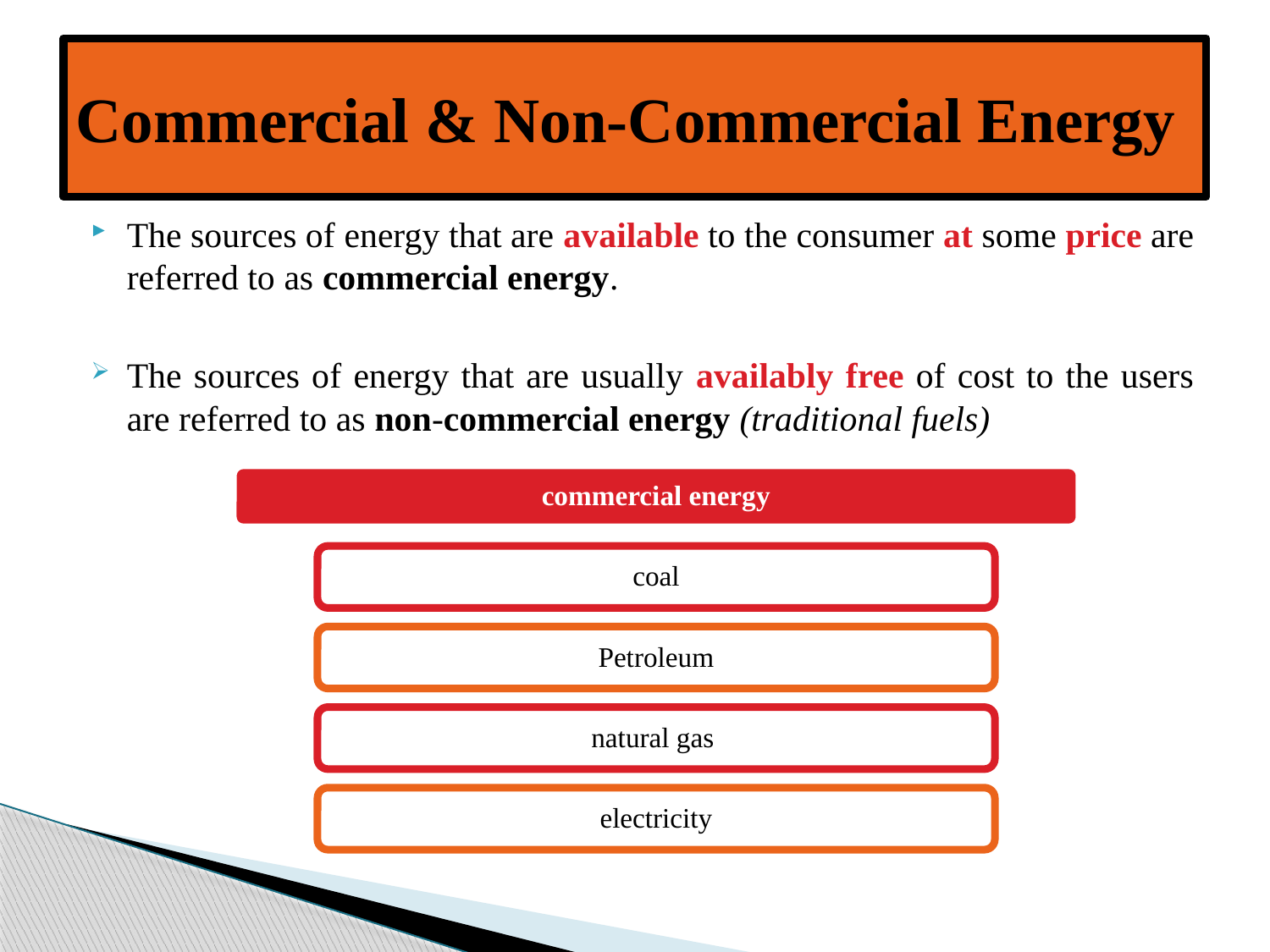

# Commercial & Non-Commercial Energy
The sources of energy that are available to the consumer at some price are referred to as commercial energy.

The sources of energy that are usually availably free of cost to the users are referred to as non-commercial energy (traditional fuels)
commercial energy
coal
Petroleum
non-commercial energy
natural gas
electricity